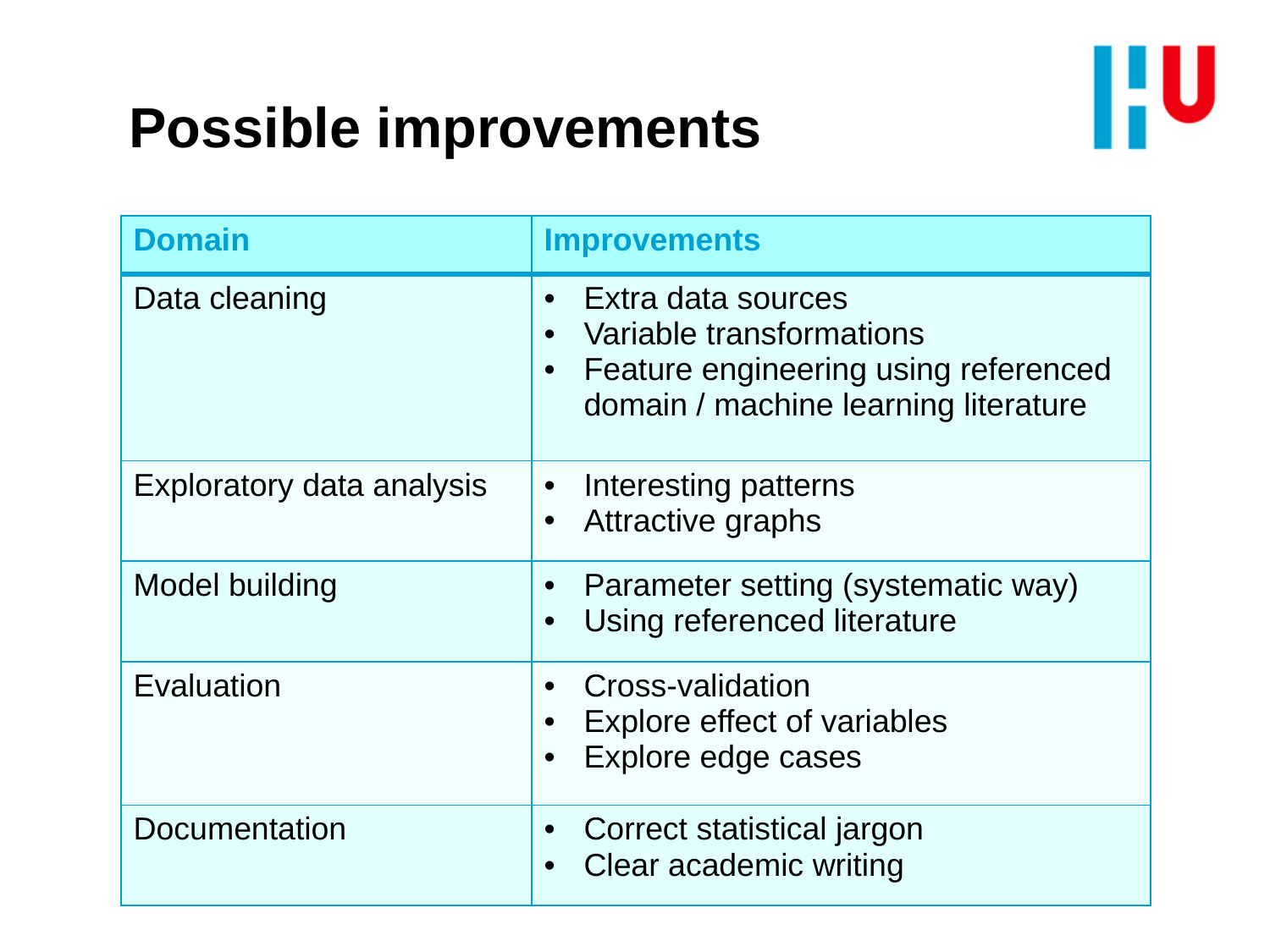

# Possible improvements
| Domain | Improvements |
| --- | --- |
| Data cleaning | Extra data sources Variable transformations Feature engineering using referenced domain / machine learning literature |
| Exploratory data analysis | Interesting patterns Attractive graphs |
| Model building | Parameter setting (systematic way) Using referenced literature |
| Evaluation | Cross-validation Explore effect of variables Explore edge cases |
| Documentation | Correct statistical jargon Clear academic writing |